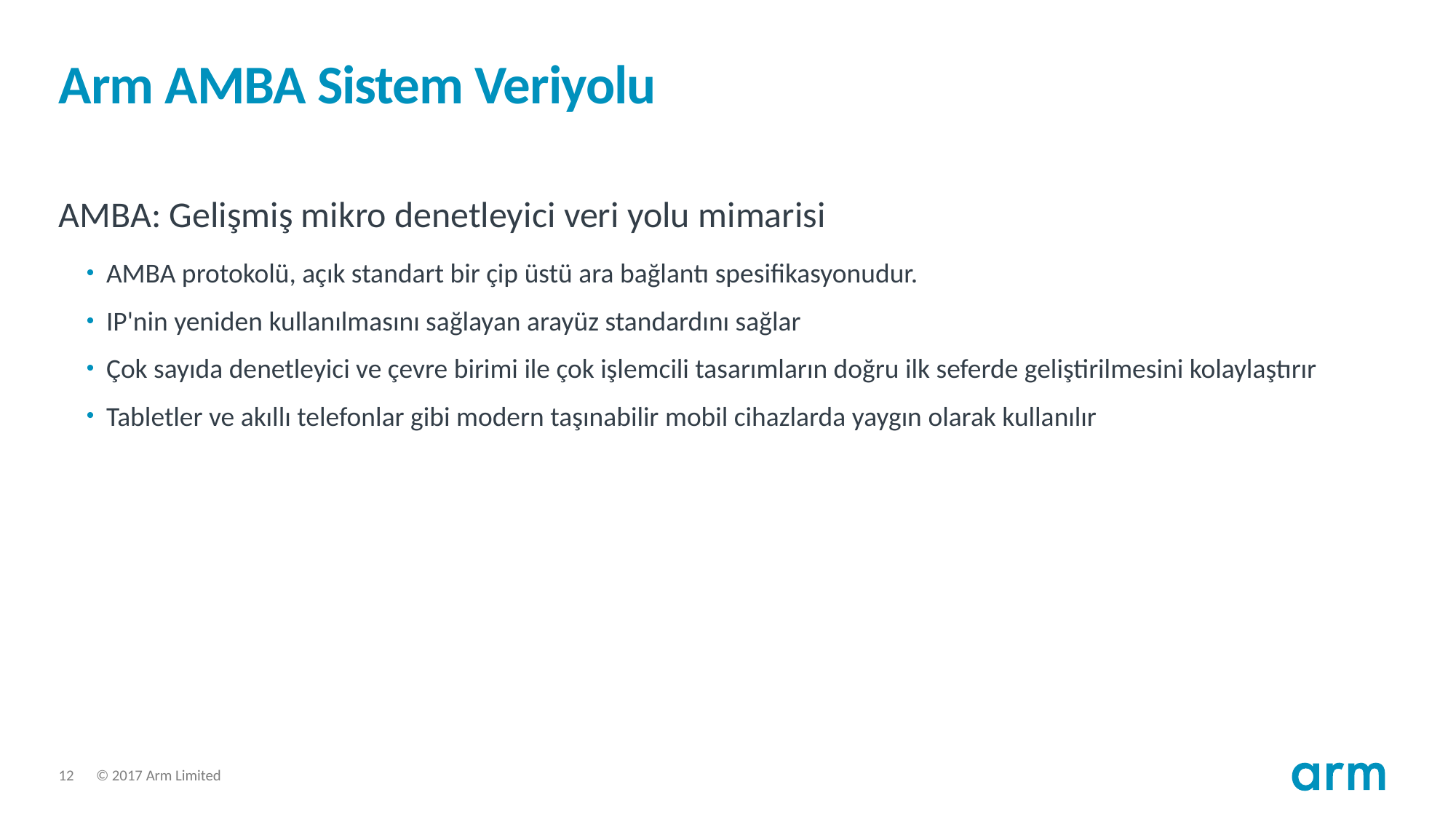

# Arm AMBA Sistem Veriyolu
AMBA: Gelişmiş mikro denetleyici veri yolu mimarisi
AMBA protokolü, açık standart bir çip üstü ara bağlantı spesifikasyonudur.
IP'nin yeniden kullanılmasını sağlayan arayüz standardını sağlar
Çok sayıda denetleyici ve çevre birimi ile çok işlemcili tasarımların doğru ilk seferde geliştirilmesini kolaylaştırır
Tabletler ve akıllı telefonlar gibi modern taşınabilir mobil cihazlarda yaygın olarak kullanılır